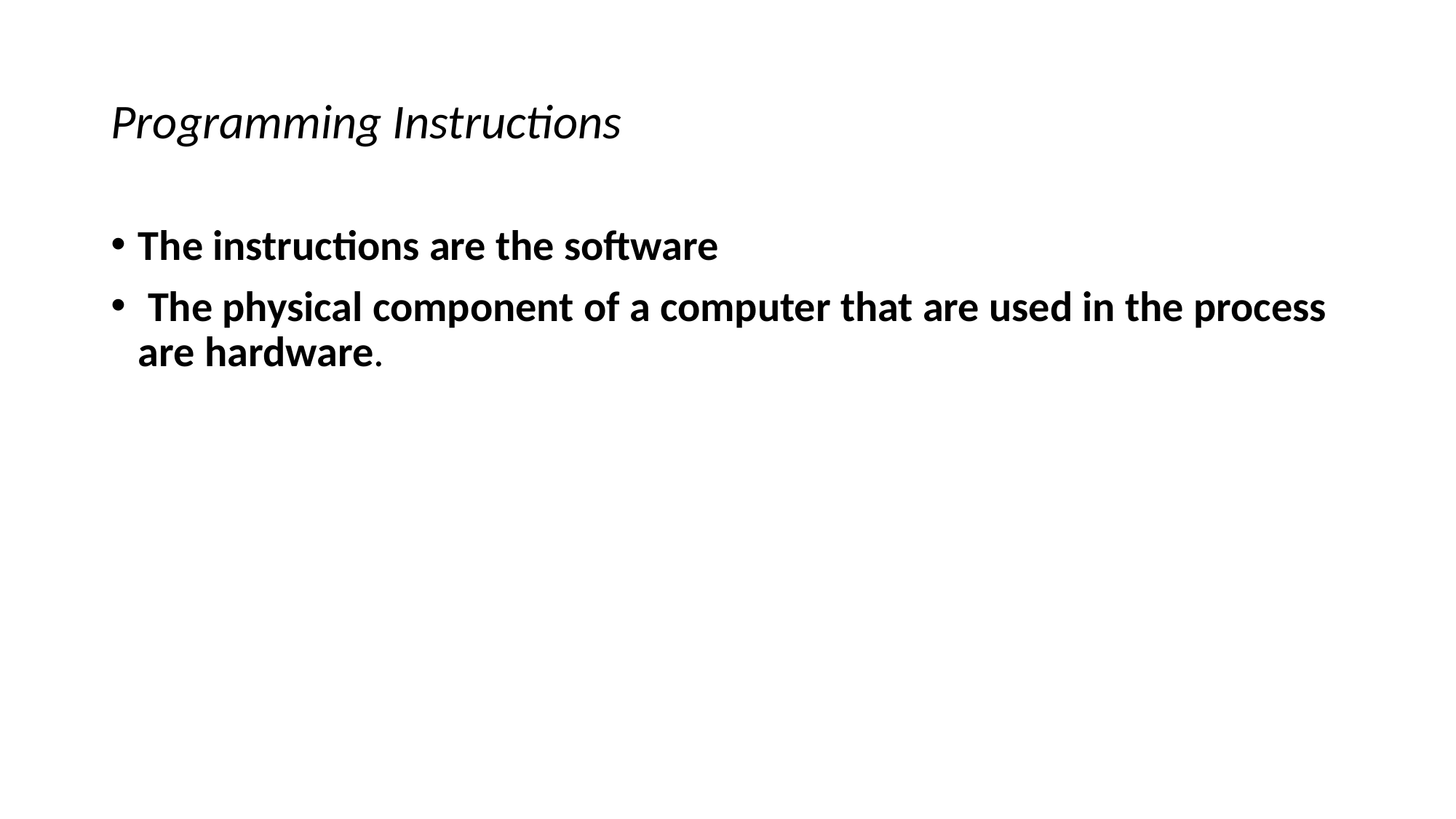

# Programming Instructions
The instructions are the software
 The physical component of a computer that are used in the process are hardware.